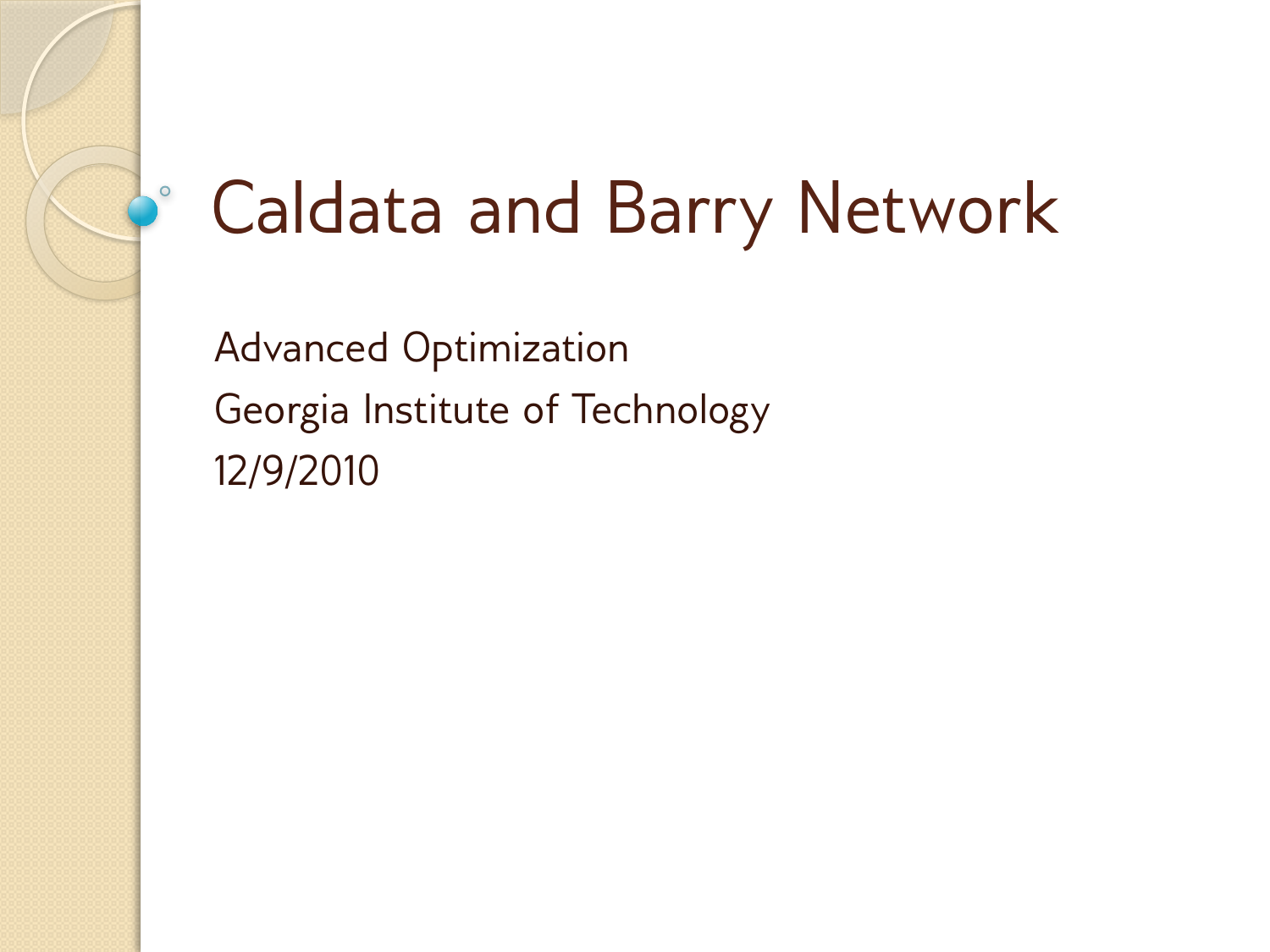

# Caldata and Barry Network

Advanced Optimization
Georgia Institute of Technology
12/9/2010